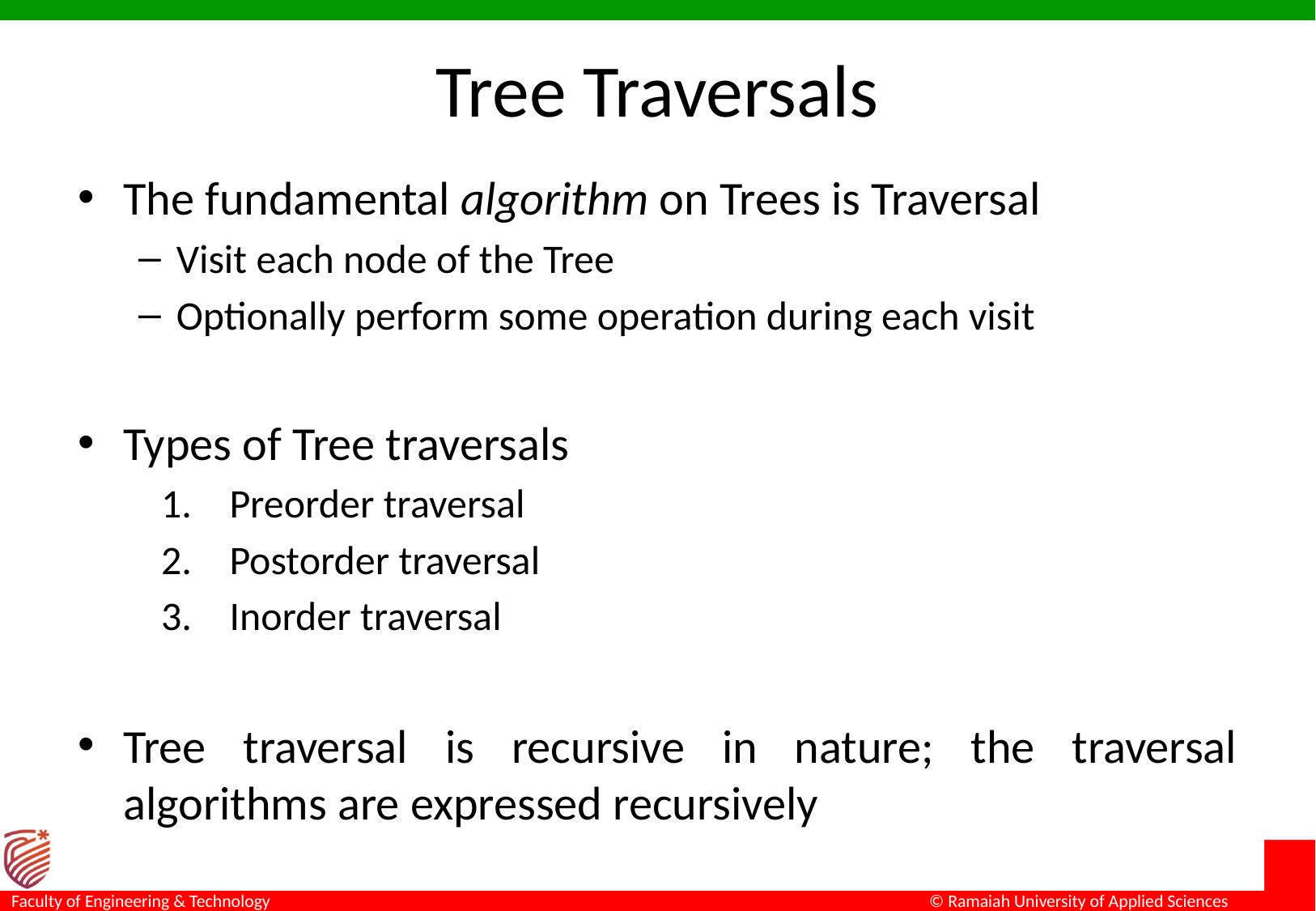

# Tree Traversals
The fundamental algorithm on Trees is Traversal
Visit each node of the Tree
Optionally perform some operation during each visit

Types of Tree traversals
Preorder traversal
Postorder traversal
Inorder traversal

Tree traversal is recursive in nature; the traversal algorithms are expressed recursively